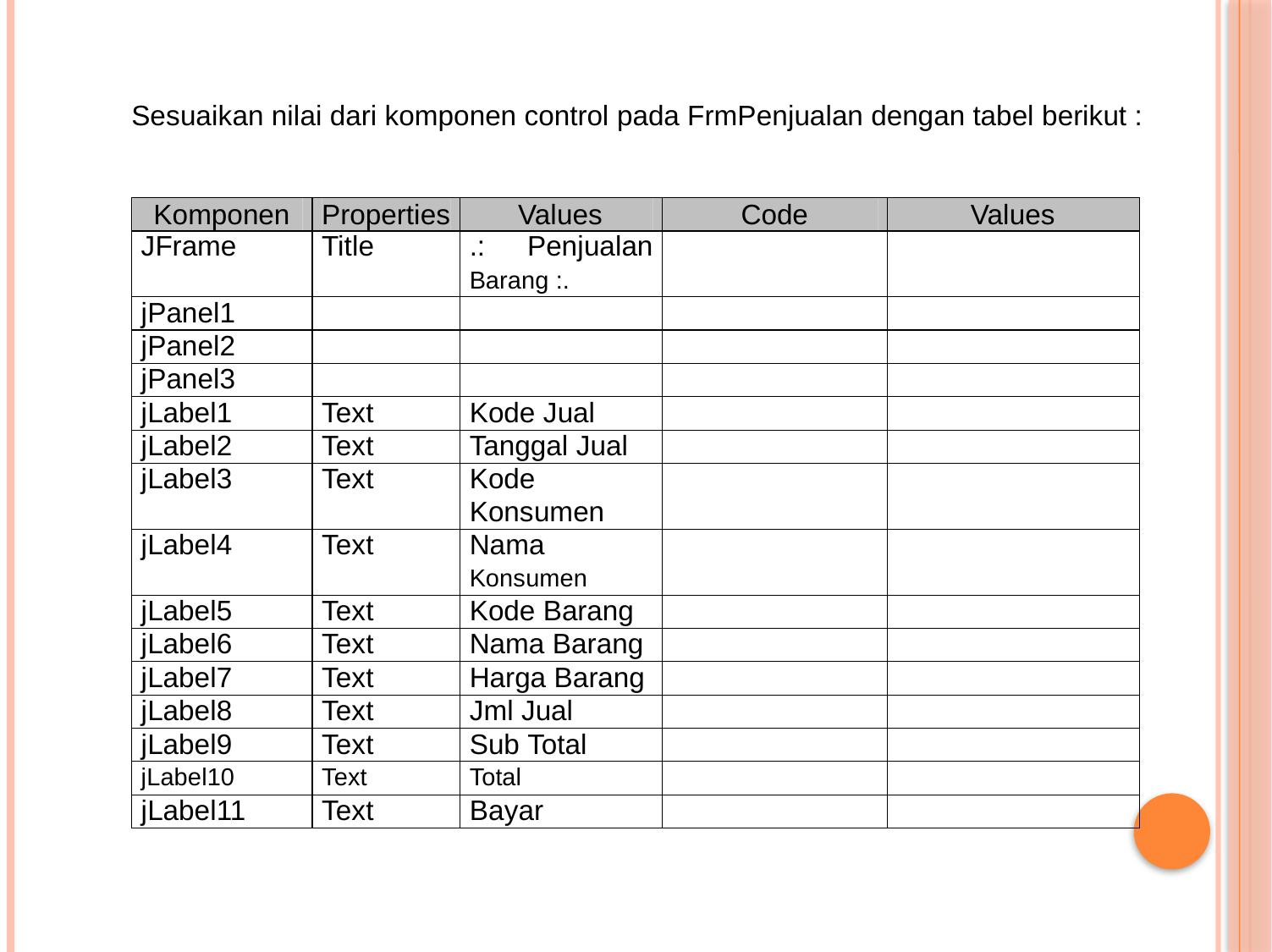

Sesuaikan nilai dari komponen control pada FrmPenjualan dengan tabel berikut :

Komponen
Properties
Values
Code
Values
JFrame
Title
.:     Penjualan
Barang :.

jPanel1

jPanel2

jPanel3

jLabel1

Text

Kode Jual

jLabel2

Text

Tanggal Jual

jLabel3

Text

Kode
Konsumen

jLabel4

Text

Nama
Konsumen

jLabel5

Text

Kode Barang

jLabel6

Text

Nama Barang

jLabel7

Text

Harga Barang

jLabel8

Text

Jml Jual

jLabel9

Text

Sub Total

jLabel10

Text

Total

jLabel11

Text

Bayar